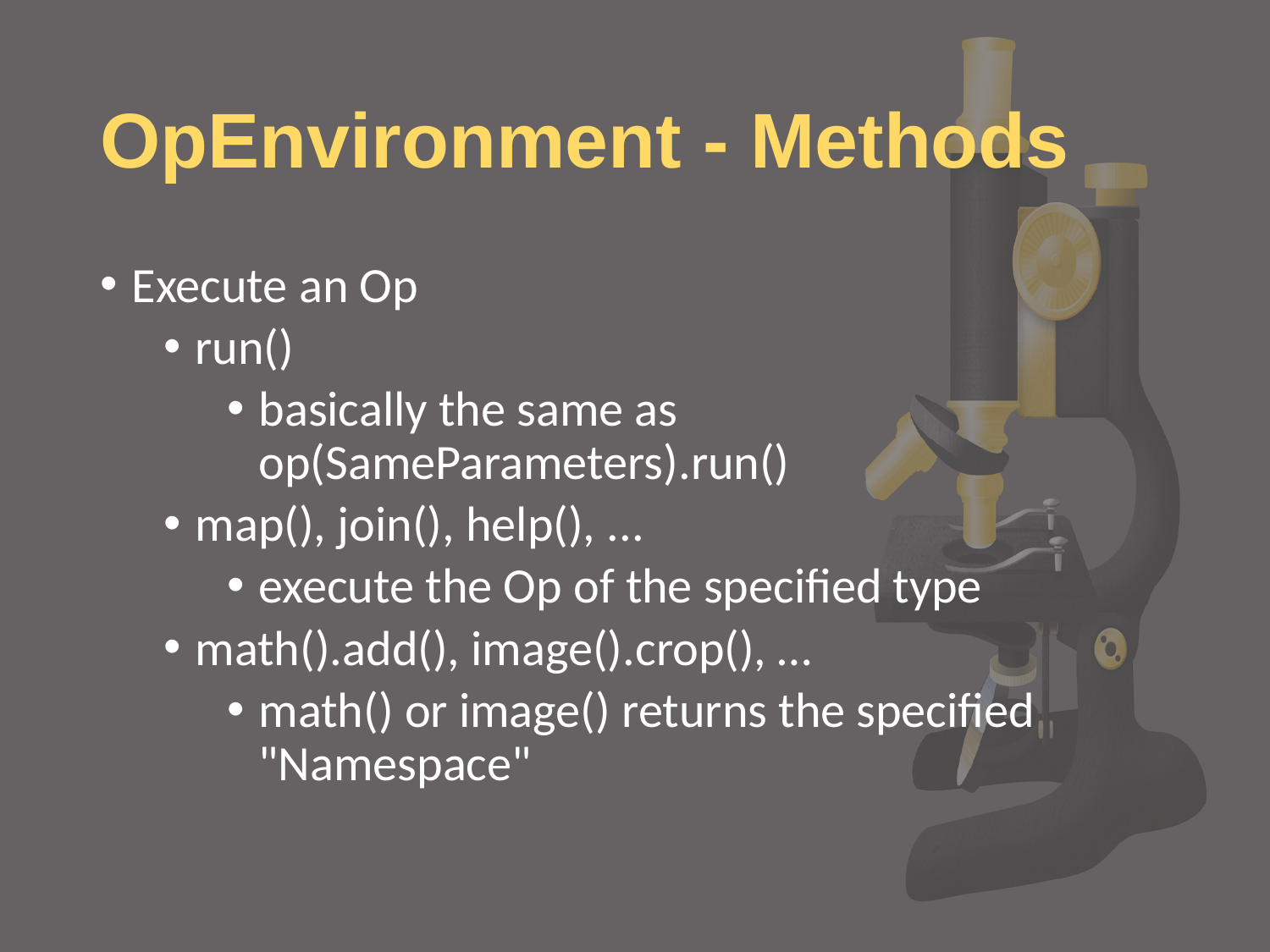

# OpEnvironment - Methods
Execute an Op
run()
basically the same as op(SameParameters).run()
map(), join(), help(), ...
execute the Op of the specified type
math().add(), image().crop(), …
math() or image() returns the specified "Namespace"